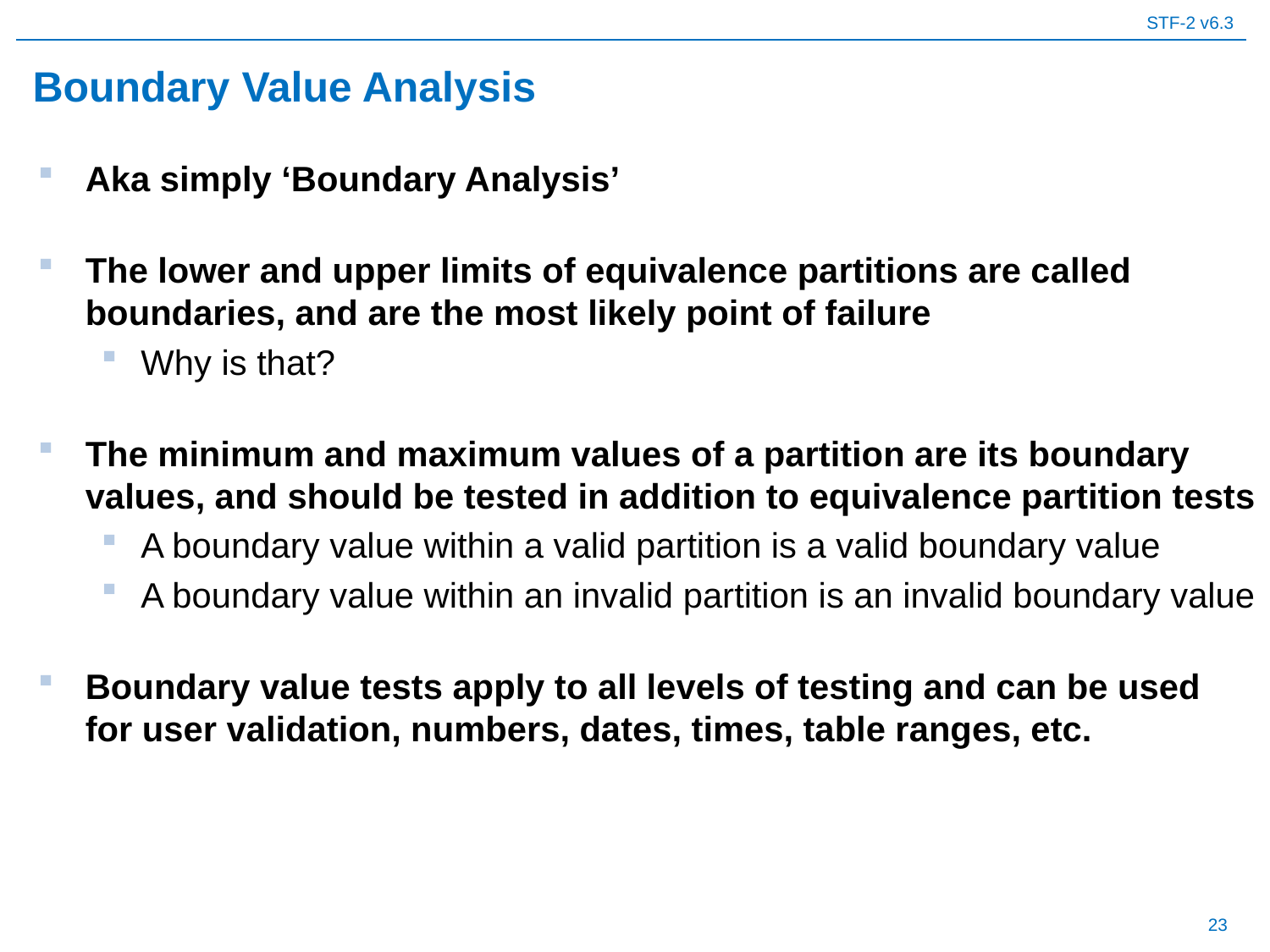

# Boundary Value Analysis
Aka simply ‘Boundary Analysis’
The lower and upper limits of equivalence partitions are called boundaries, and are the most likely point of failure
Why is that?
The minimum and maximum values of a partition are its boundary values, and should be tested in addition to equivalence partition tests
A boundary value within a valid partition is a valid boundary value
A boundary value within an invalid partition is an invalid boundary value
Boundary value tests apply to all levels of testing and can be used for user validation, numbers, dates, times, table ranges, etc.